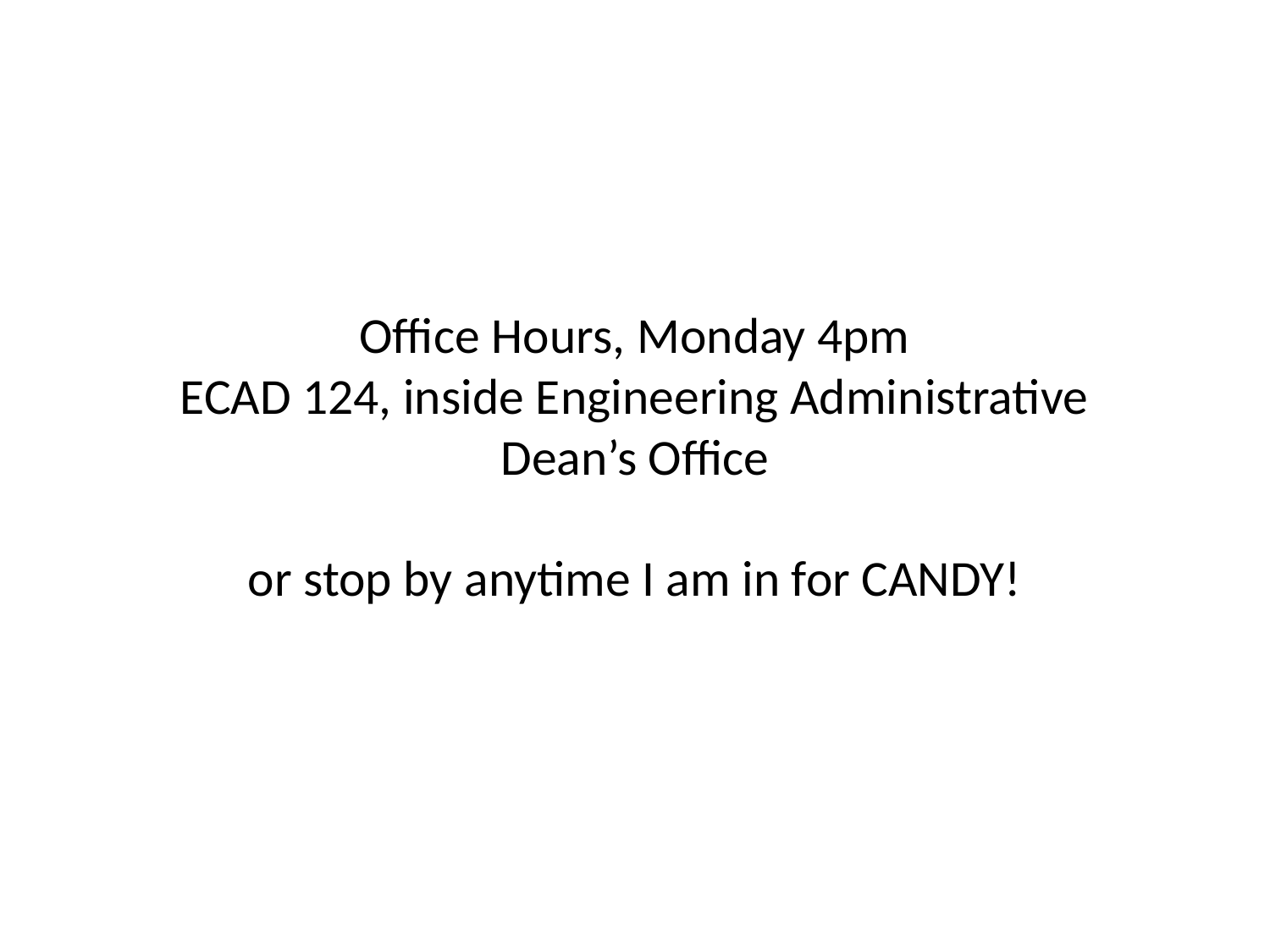

# Office Hours, Monday 4pm ECAD 124, inside Engineering Administrative Dean’s Office or stop by anytime I am in for CANDY!